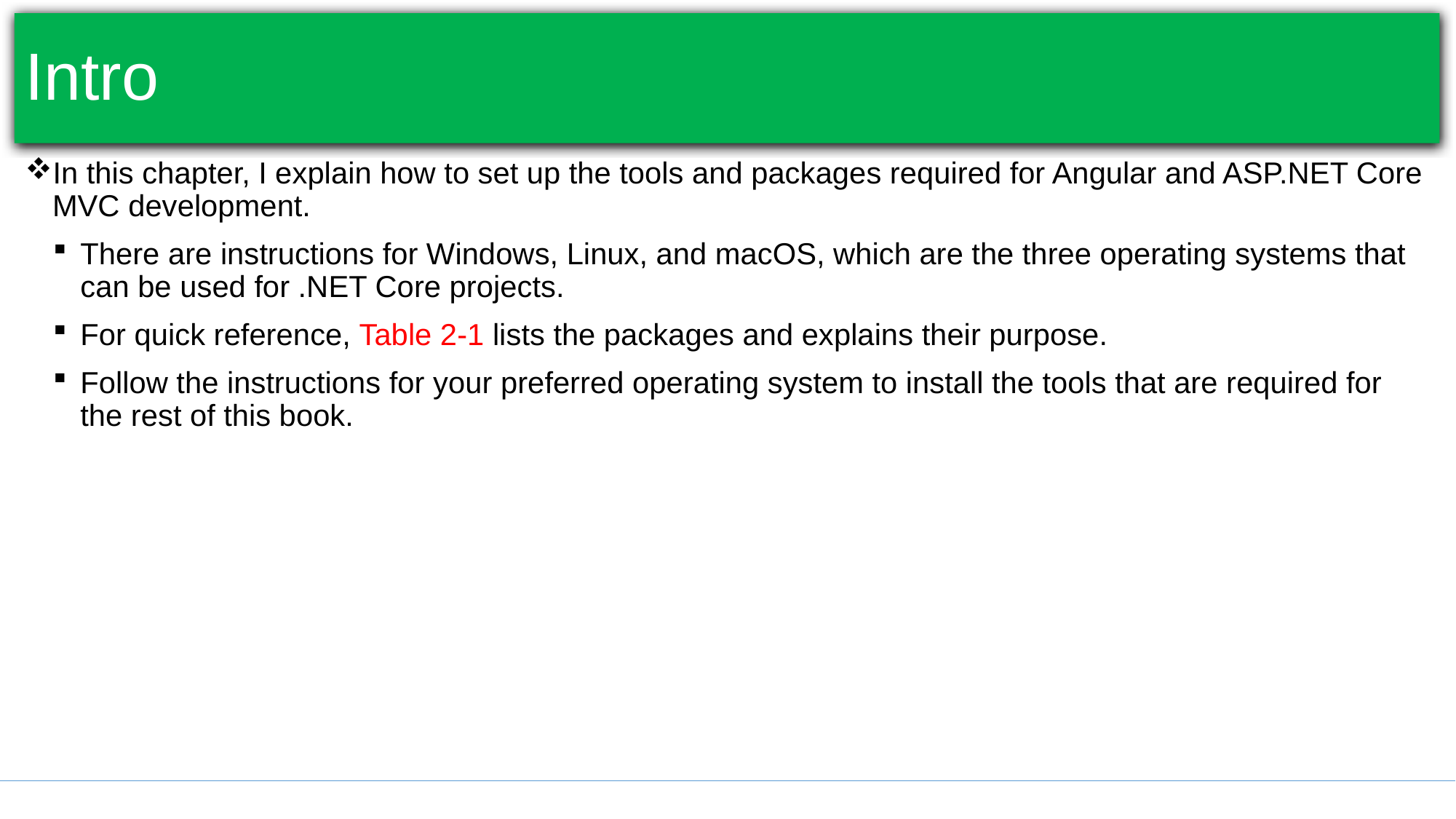

# Intro
In this chapter, I explain how to set up the tools and packages required for Angular and ASP.NET Core MVC development.
There are instructions for Windows, Linux, and macOS, which are the three operating systems that can be used for .NET Core projects.
For quick reference, Table 2-1 lists the packages and explains their purpose.
Follow the instructions for your preferred operating system to install the tools that are required for the rest of this book.